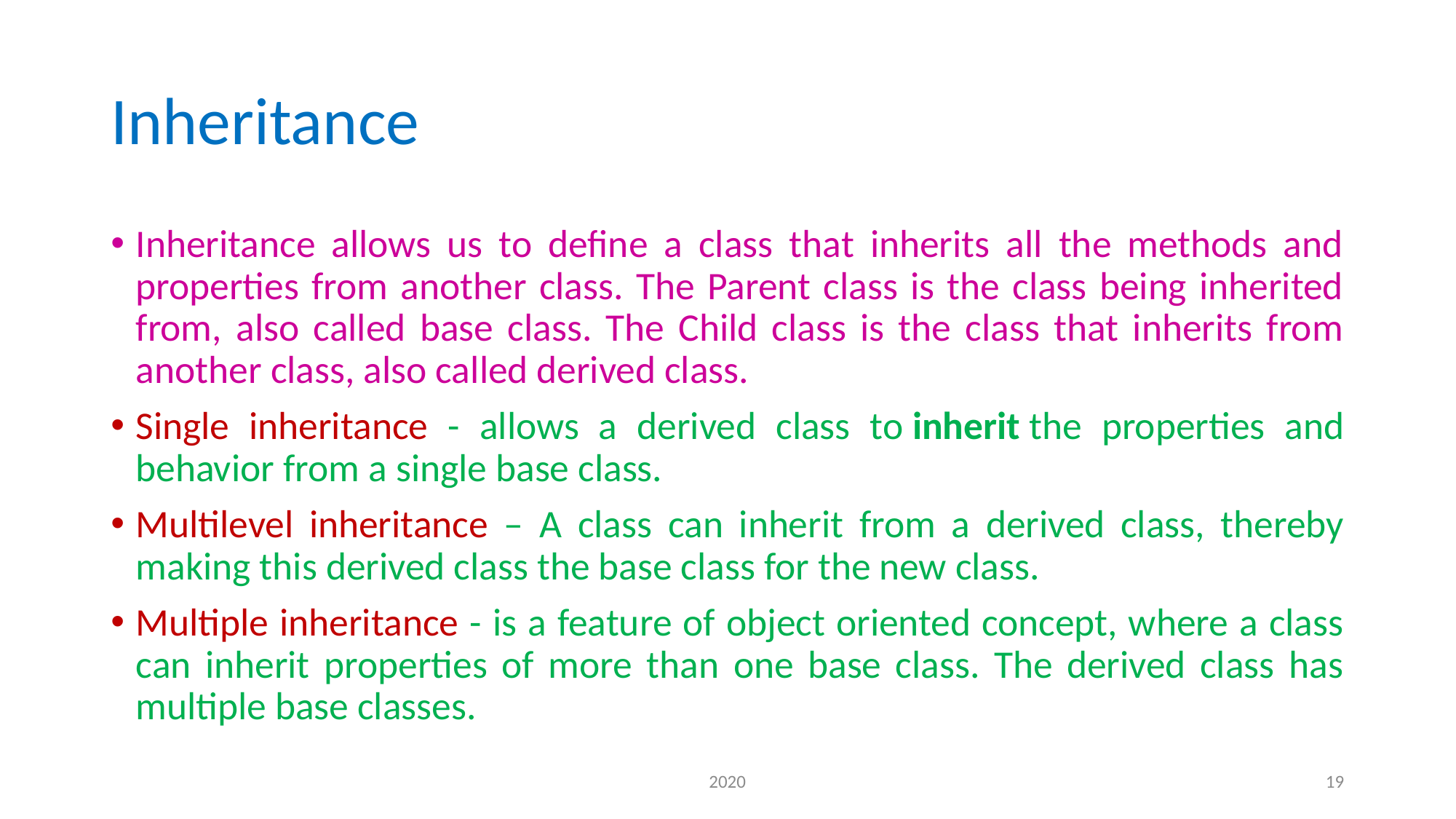

# Inheritance
Inheritance allows us to define a class that inherits all the methods and properties from another class. The Parent class is the class being inherited from, also called base class. The Child class is the class that inherits from another class, also called derived class.
Single inheritance - allows a derived class to inherit the properties and behavior from a single base class.
Multilevel inheritance – A class can inherit from a derived class, thereby making this derived class the base class for the new class.
Multiple inheritance - is a feature of object oriented concept, where a class can inherit properties of more than one base class. The derived class has multiple base classes.
2020
19